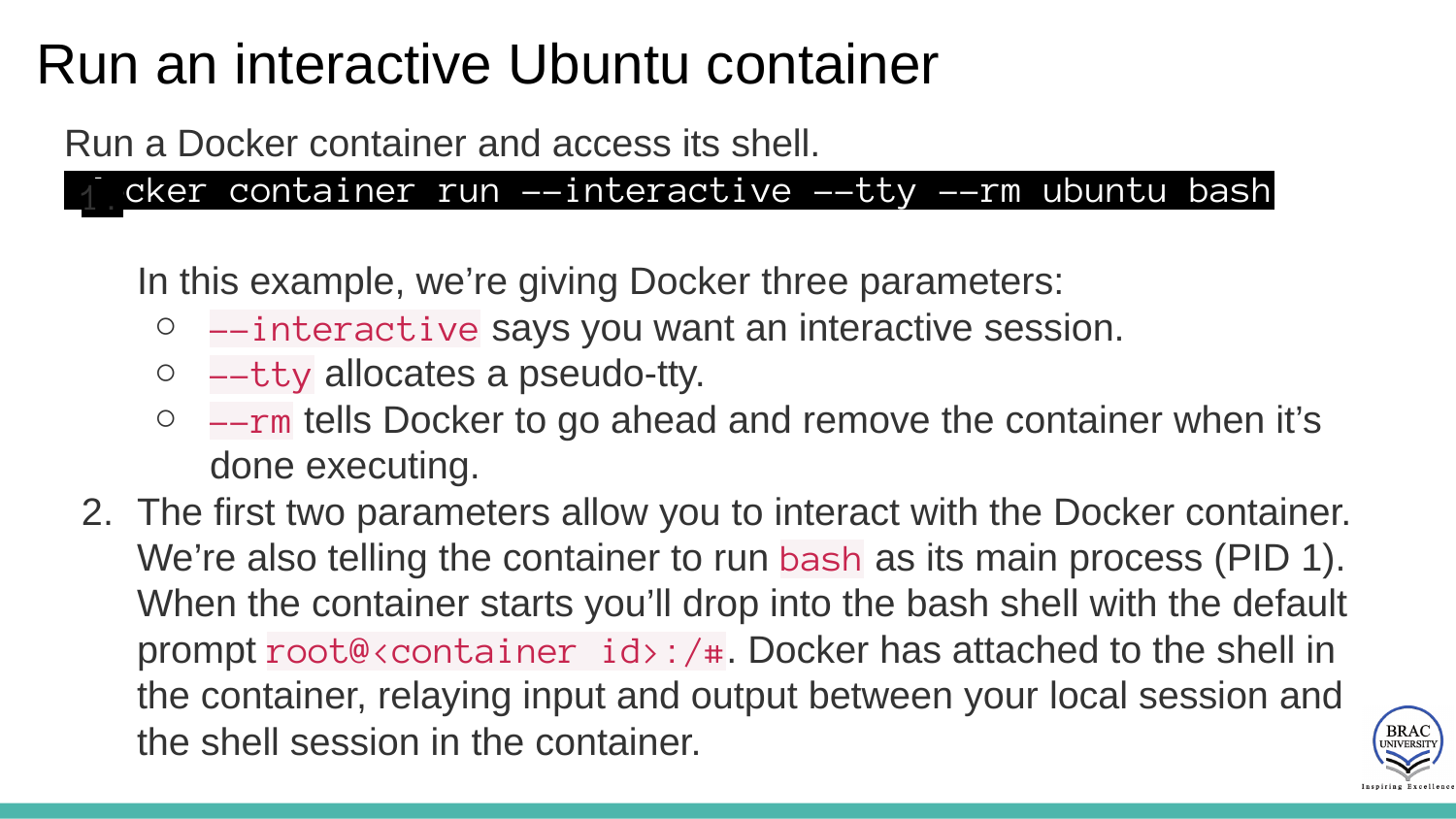

# Run an interactive Ubuntu container

Run a Docker container and access its shell.
 docker container run --interactive --tty --rm ubuntu bash
In this example, we’re giving Docker three parameters:
--interactive says you want an interactive session.
--tty allocates a pseudo-tty.
--rm tells Docker to go ahead and remove the container when it’s done executing.
The first two parameters allow you to interact with the Docker container.
We’re also telling the container to run bash as its main process (PID 1).
When the container starts you’ll drop into the bash shell with the default prompt root@<container id>:/#. Docker has attached to the shell in the container, relaying input and output between your local session and the shell session in the container.